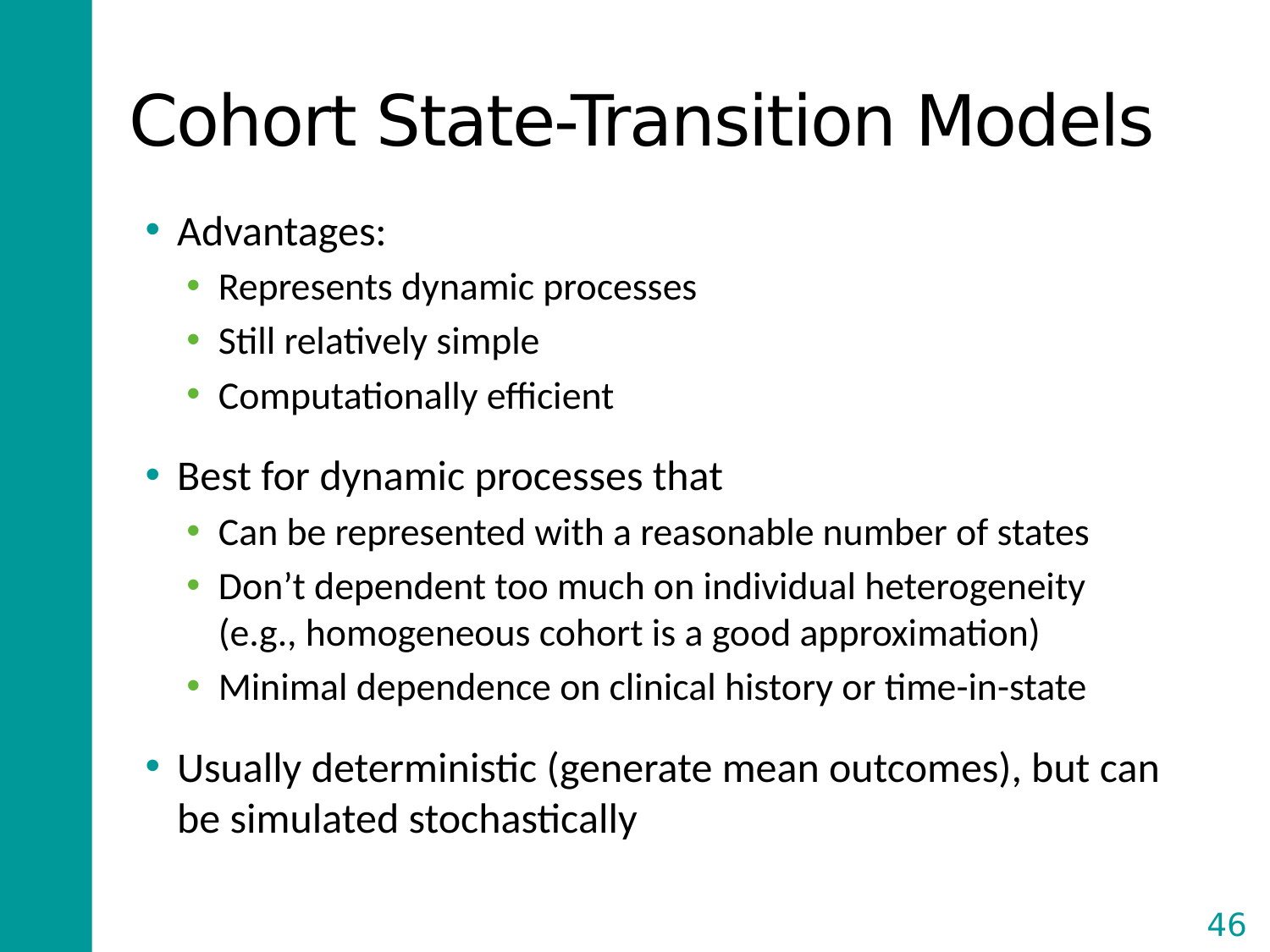

# Cohort State-Transition Models
Advantages:
Represents dynamic processes
Still relatively simple
Computationally efficient
Best for dynamic processes that
Can be represented with a reasonable number of states
Don’t dependent too much on individual heterogeneity (e.g., homogeneous cohort is a good approximation)
Minimal dependence on clinical history or time-in-state
Usually deterministic (generate mean outcomes), but can be simulated stochastically

46